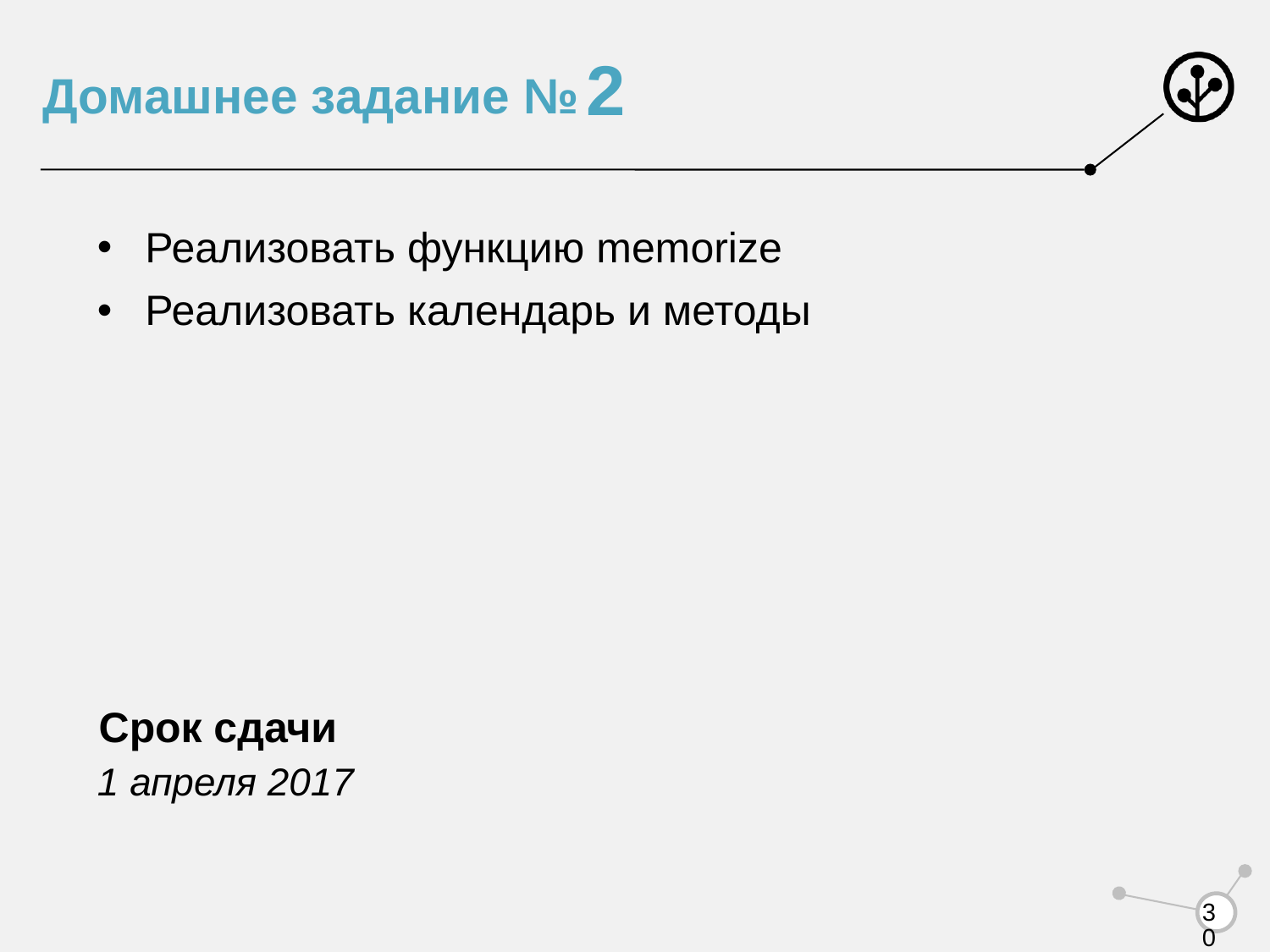

2
Реализовать функцию memorize
Реализовать календарь и методы
1 апреля 2017
30